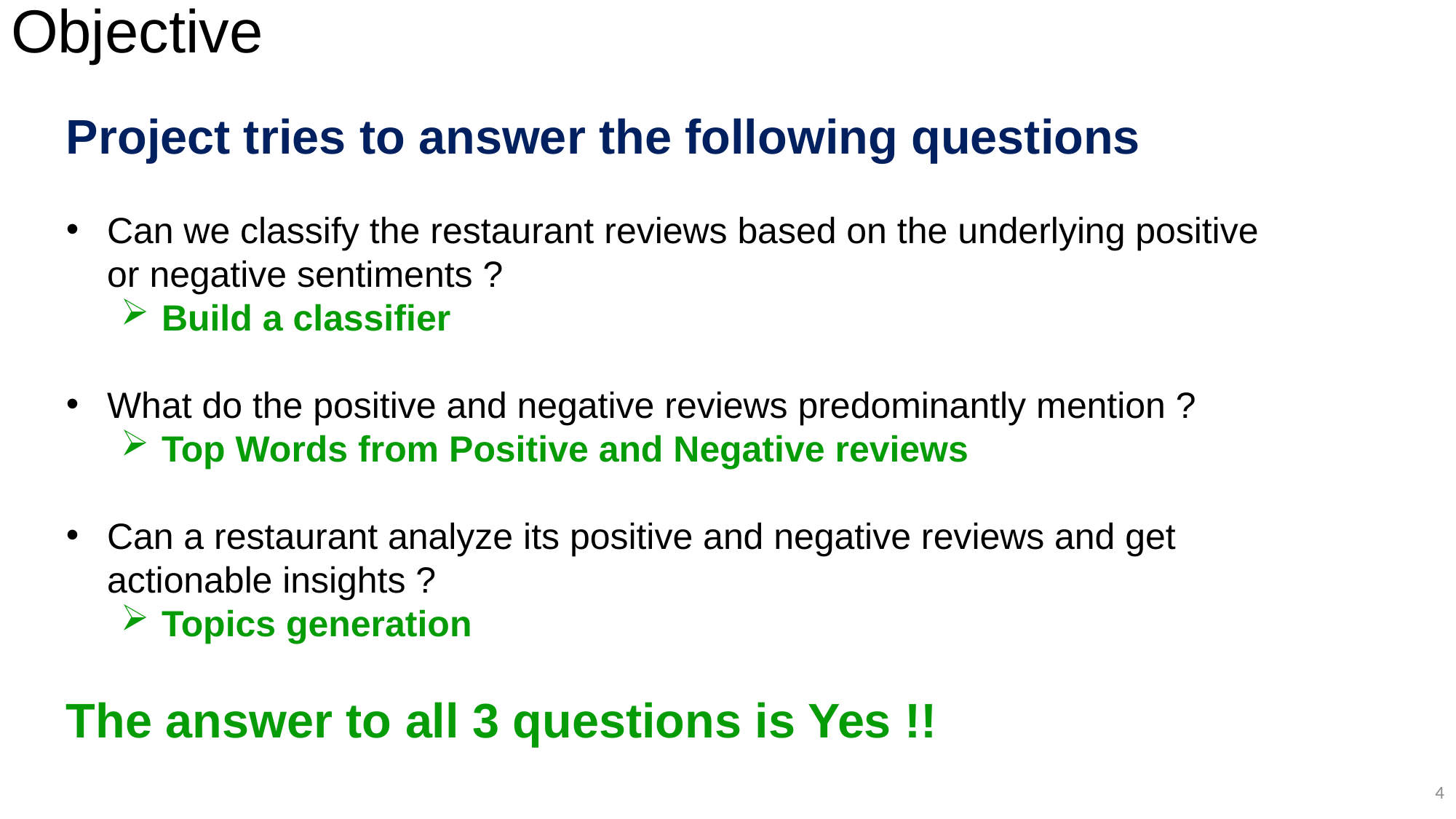

# Objective
Project tries to answer the following questions

Can we classify the restaurant reviews based on the underlying positive or negative sentiments ?
Build a classifier

What do the positive and negative reviews predominantly mention ?
Top Words from Positive and Negative reviews

Can a restaurant analyze its positive and negative reviews and get actionable insights ?
Topics generation

The answer to all 3 questions is Yes !!
4